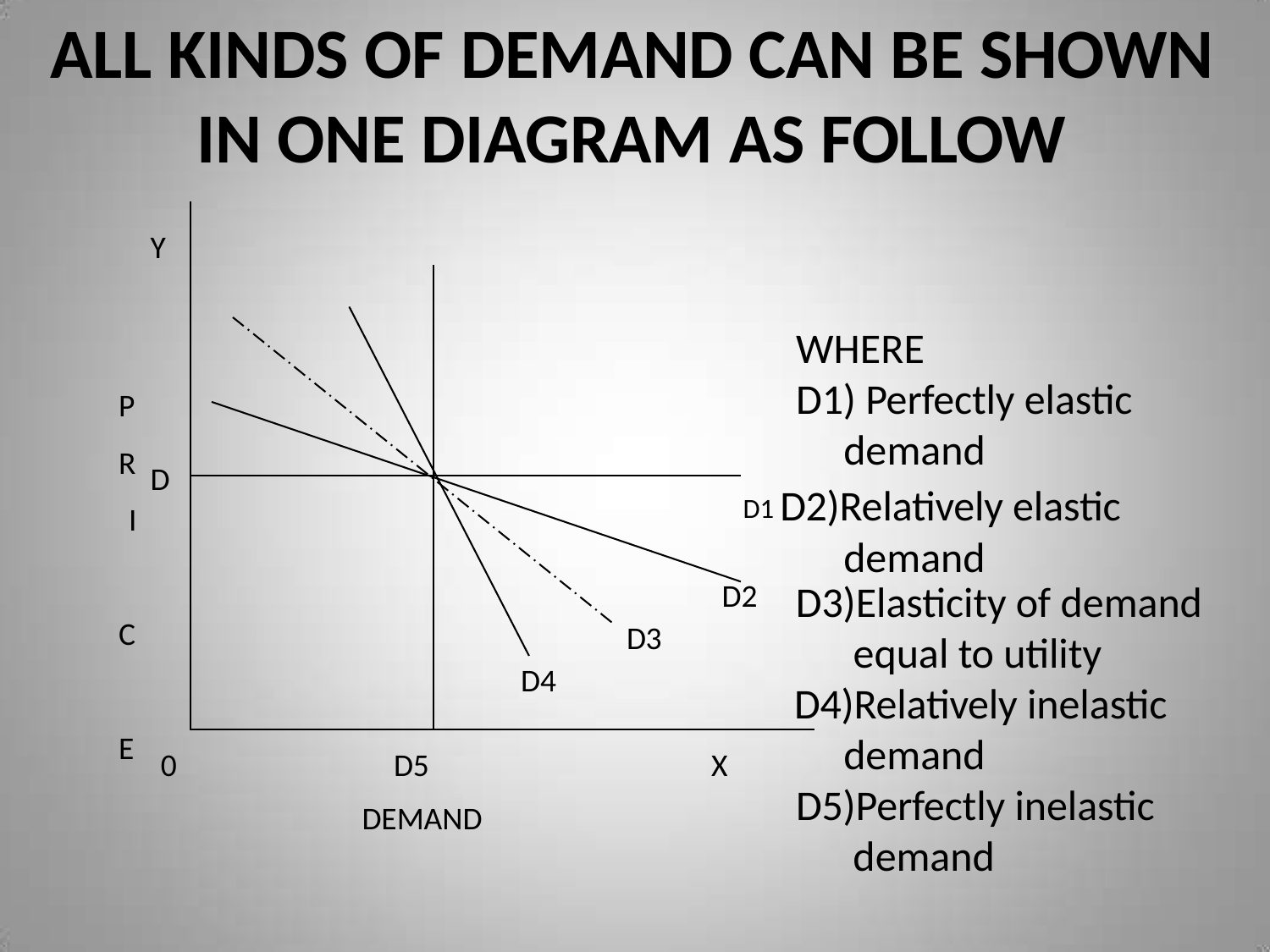

# ALL KINDS OF DEMAND CAN BE SHOWN  IN ONE DIAGRAM AS FOLLOW

Y

WHERE
D1) Perfectly elastic
P

demand
R  I  C  E
D
D1 D2)Relatively elastic  demand

D3)Elasticity of demand  equal to utility
D4)Relatively inelastic
D2
D3
D4
demand
D5)Perfectly inelastic  demand
D5
DEMAND

0
X